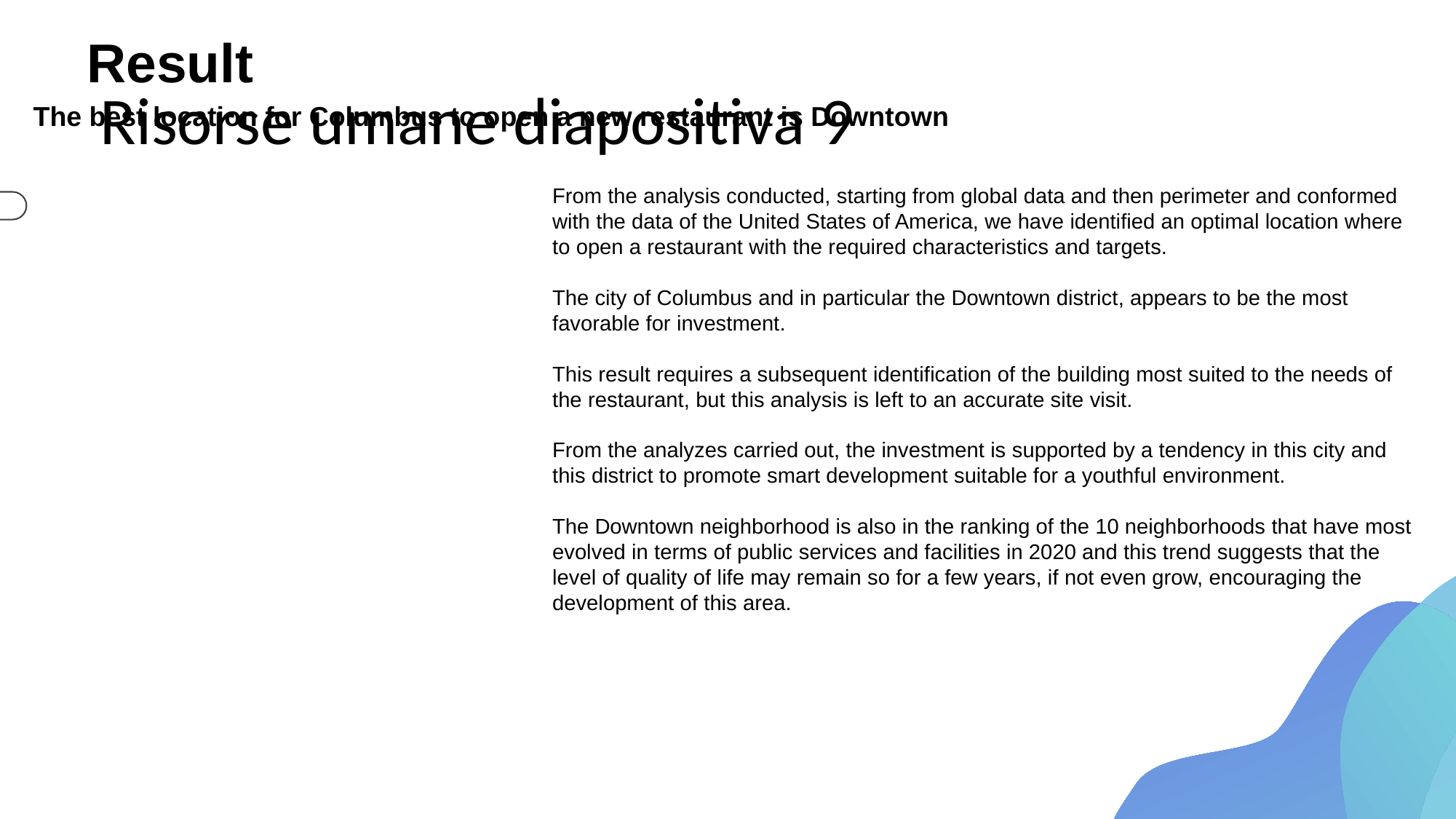

Result

# Risorse umane diapositiva 9
The best location for Columbus to open a new restaurant is Downtown

From the analysis conducted, starting from global data and then perimeter and conformed with the data of the United States of America, we have identified an optimal location where to open a restaurant with the required characteristics and targets.

The city of Columbus and in particular the Downtown district, appears to be the most favorable for investment.

This result requires a subsequent identification of the building most suited to the needs of the restaurant, but this analysis is left to an accurate site visit.

From the analyzes carried out, the investment is supported by a tendency in this city and this district to promote smart development suitable for a youthful environment.

The Downtown neighborhood is also in the ranking of the 10 neighborhoods that have most evolved in terms of public services and facilities in 2020 and this trend suggests that the level of quality of life may remain so for a few years, if not even grow, encouraging the development of this area.